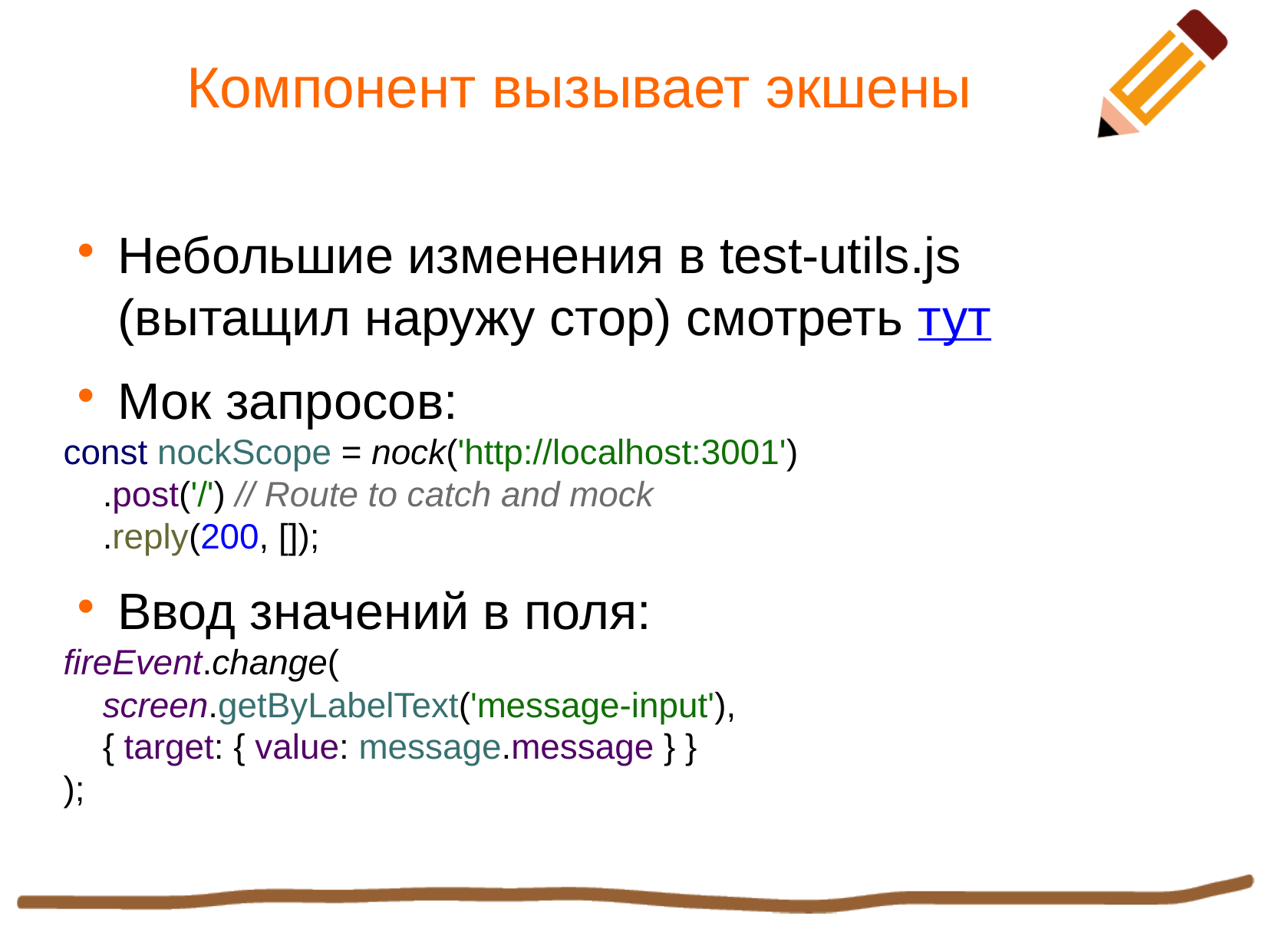

Компонент вызывает экшены
Небольшие изменения в test-utils.js (вытащил наружу стор) смотреть тут
Мок запросов:
const nockScope = nock('http://localhost:3001')
    .post('/') // Route to catch and mock
    .reply(200, []);
Ввод значений в поля:
fireEvent.change(
    screen.getByLabelText('message-input'),
    { target: { value: message.message } }
);